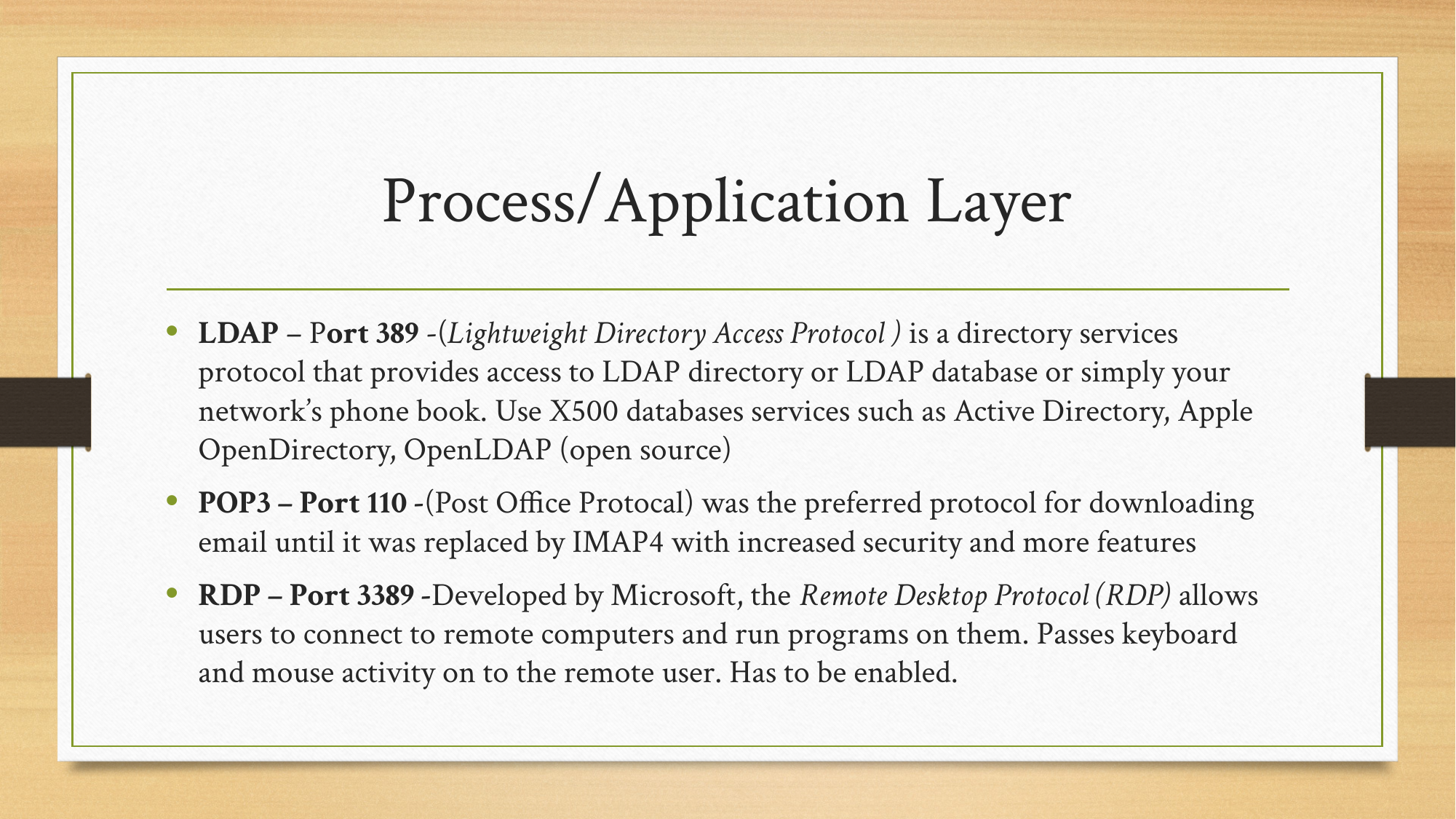

# Process/Application Layer
LDAP – Port 389 -(Lightweight Directory Access Protocol ) is a directory services protocol that provides access to LDAP directory or LDAP database or simply your network’s phone book. Use X500 databases services such as Active Directory, Apple OpenDirectory, OpenLDAP (open source)
POP3 – Port 110 -(Post Office Protocal) was the preferred protocol for downloading email until it was replaced by IMAP4 with increased security and more features
RDP – Port 3389 -Developed by Microsoft, the Remote Desktop Protocol (RDP) allows users to connect to remote computers and run programs on them. Passes keyboard and mouse activity on to the remote user. Has to be enabled.